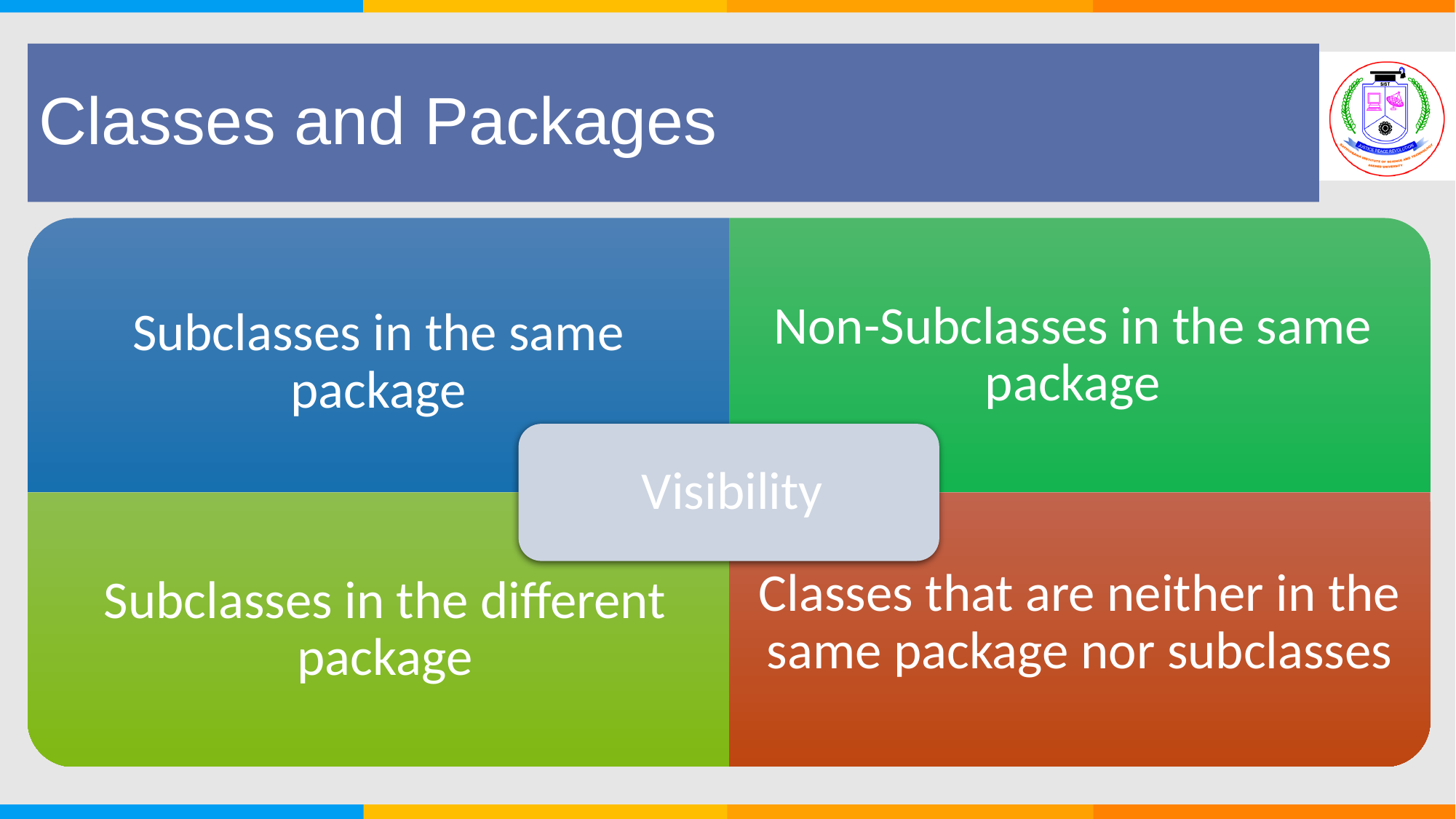

# Classes and Packages
8
Subclasses in the same package
Non-Subclasses in the same package
Subclasses in the different package
Classes that are neither in the same package nor subclasses
Visibility